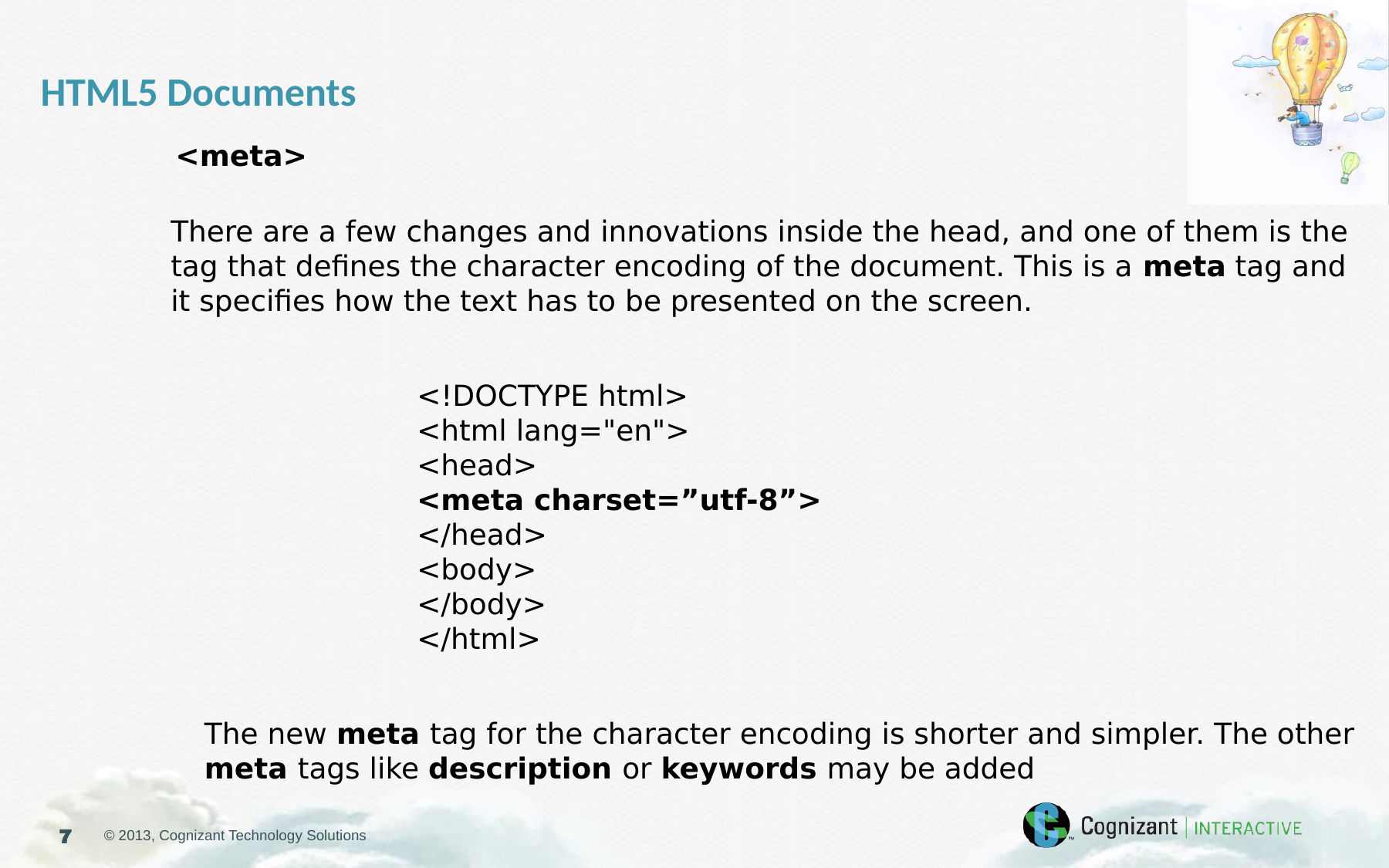

HTML5 Documents
<meta>
There are a few changes and innovations inside the head, and one of them is the tag that defines the character encoding of the document. This is a meta tag and it specifies how the text has to be presented on the screen.
<!DOCTYPE html>
<html lang="en">
<head>
<meta charset=”utf-8”>
</head>
<body>
</body>
</html>
The new meta tag for the character encoding is shorter and simpler. The other meta tags like description or keywords may be added